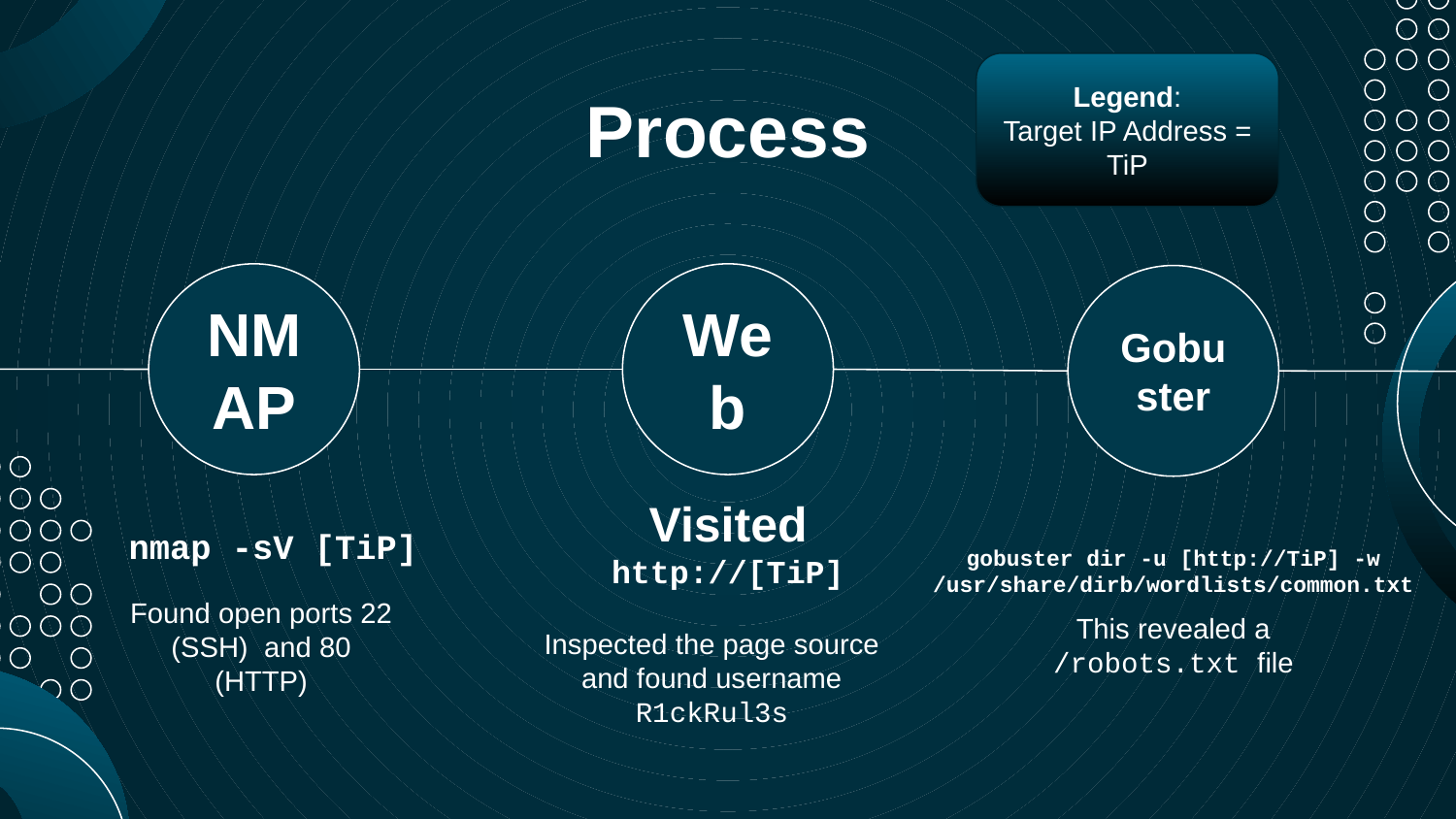

Legend:
Target IP Address = TiP
# Process
NMAP
Web
Gobuster
gobuster dir -u [http://TiP] -w /usr/share/dirb/wordlists/common.txt
nmap -sV [TiP]
Visited http://[TiP]
Found open ports 22 (SSH)  and 80 (HTTP)
This revealed a /robots.txt file
Inspected the page source and found username R1ckRul3s